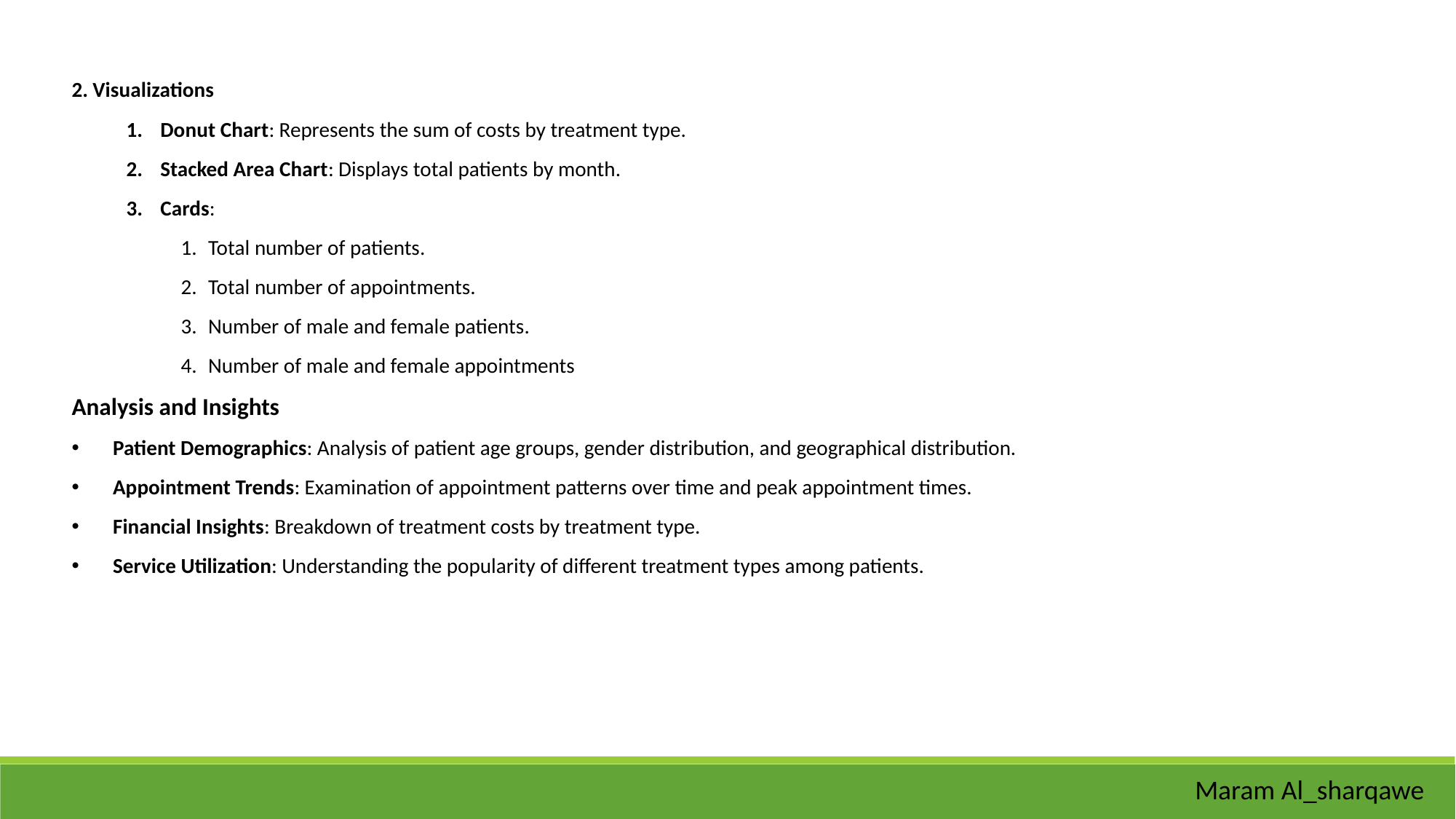

2. Visualizations
Donut Chart: Represents the sum of costs by treatment type.
Stacked Area Chart: Displays total patients by month.
Cards:
Total number of patients.
Total number of appointments.
Number of male and female patients.
Number of male and female appointments
Analysis and Insights
Patient Demographics: Analysis of patient age groups, gender distribution, and geographical distribution.
Appointment Trends: Examination of appointment patterns over time and peak appointment times.
Financial Insights: Breakdown of treatment costs by treatment type.
Service Utilization: Understanding the popularity of different treatment types among patients.

Maram Al_sharqawe